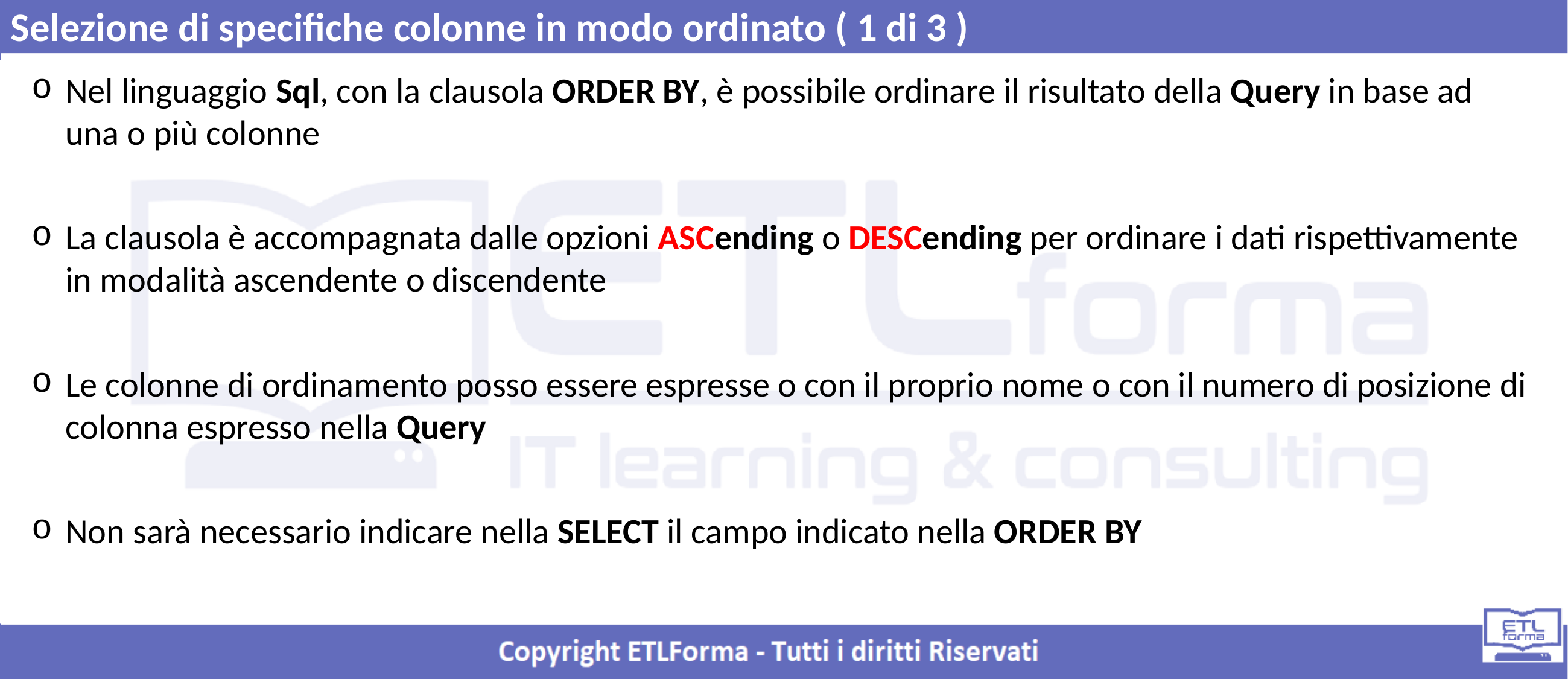

Selezione di specifiche colonne in modo ordinato ( 1 di 3 )
Nel linguaggio Sql, con la clausola ORDER BY, è possibile ordinare il risultato della Query in base ad una o più colonne

La clausola è accompagnata dalle opzioni ASCending o DESCending per ordinare i dati rispettivamente in modalità ascendente o discendente

Le colonne di ordinamento posso essere espresse o con il proprio nome o con il numero di posizione di colonna espresso nella Query

Non sarà necessario indicare nella SELECT il campo indicato nella ORDER BY